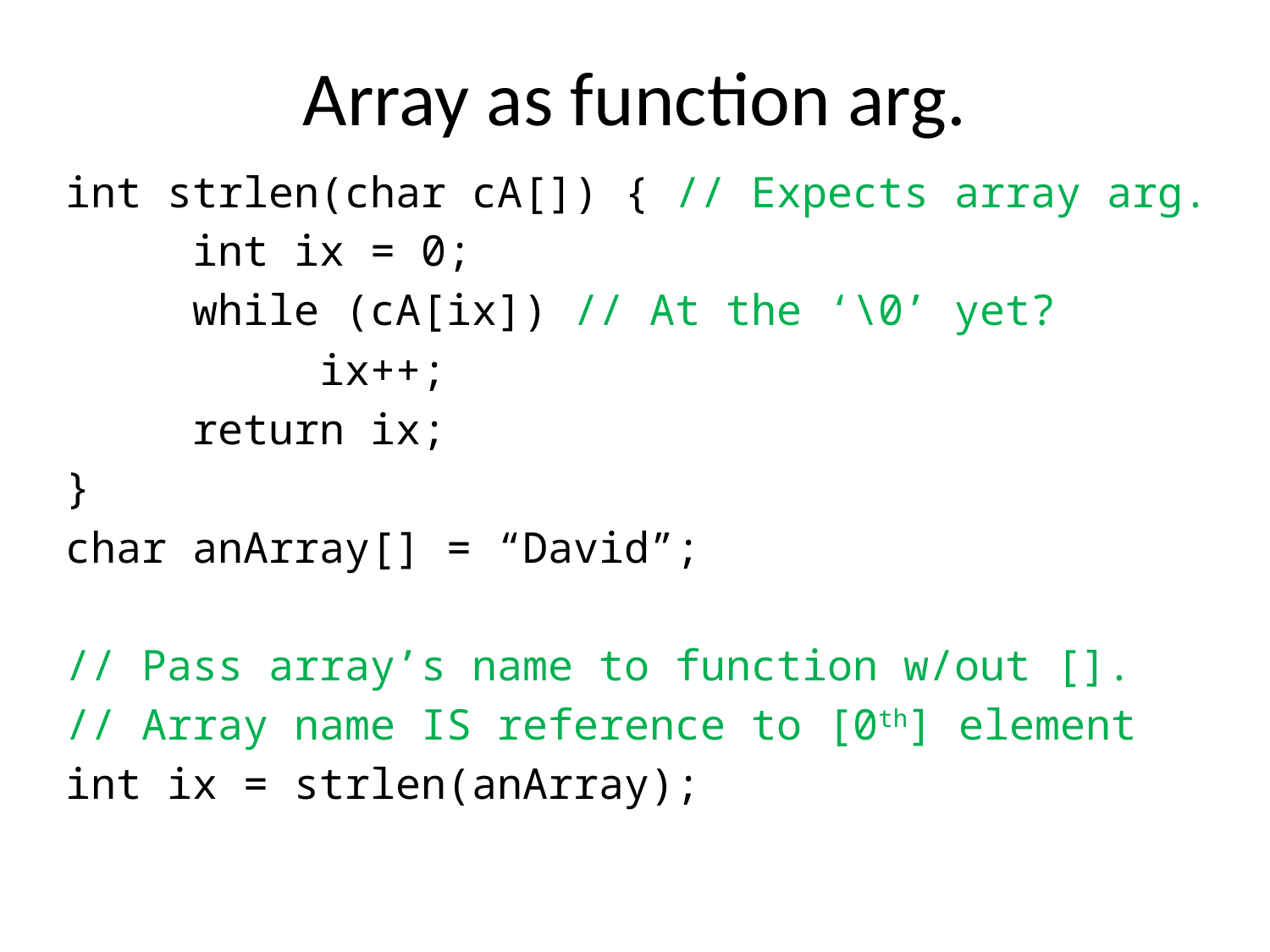

# Array as function arg.
int strlen(char cA[]) { // Expects array arg.
	int ix = 0;
	while (cA[ix]) // At the ‘\0’ yet?
		ix++;
	return ix;
}
char anArray[] = “David”;

// Pass array’s name to function w/out [].
// Array name IS reference to [0th] element
int ix = strlen(anArray);